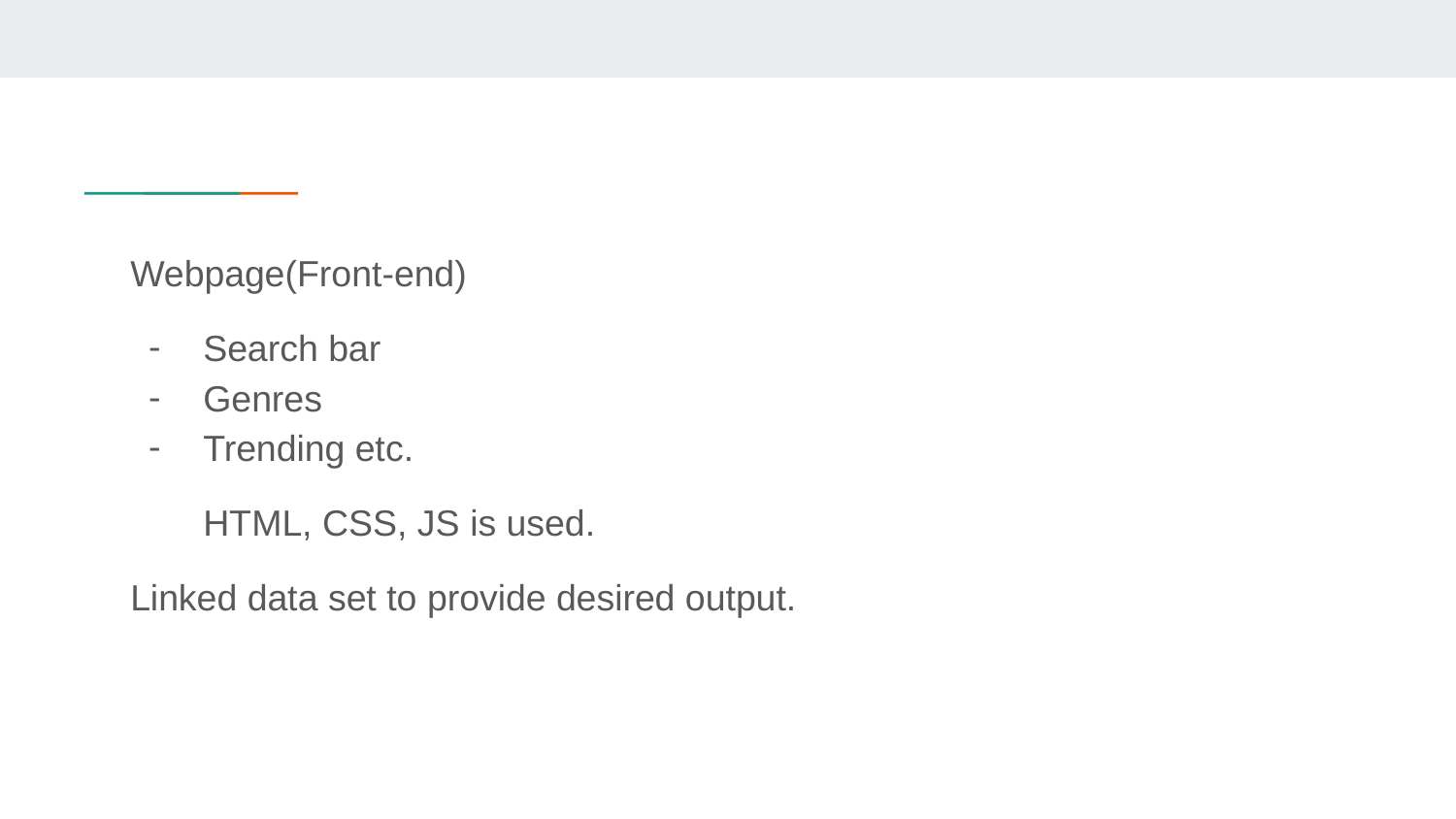

Webpage(Front-end)
Search bar
Genres
Trending etc.
HTML, CSS, JS is used.
Linked data set to provide desired output.